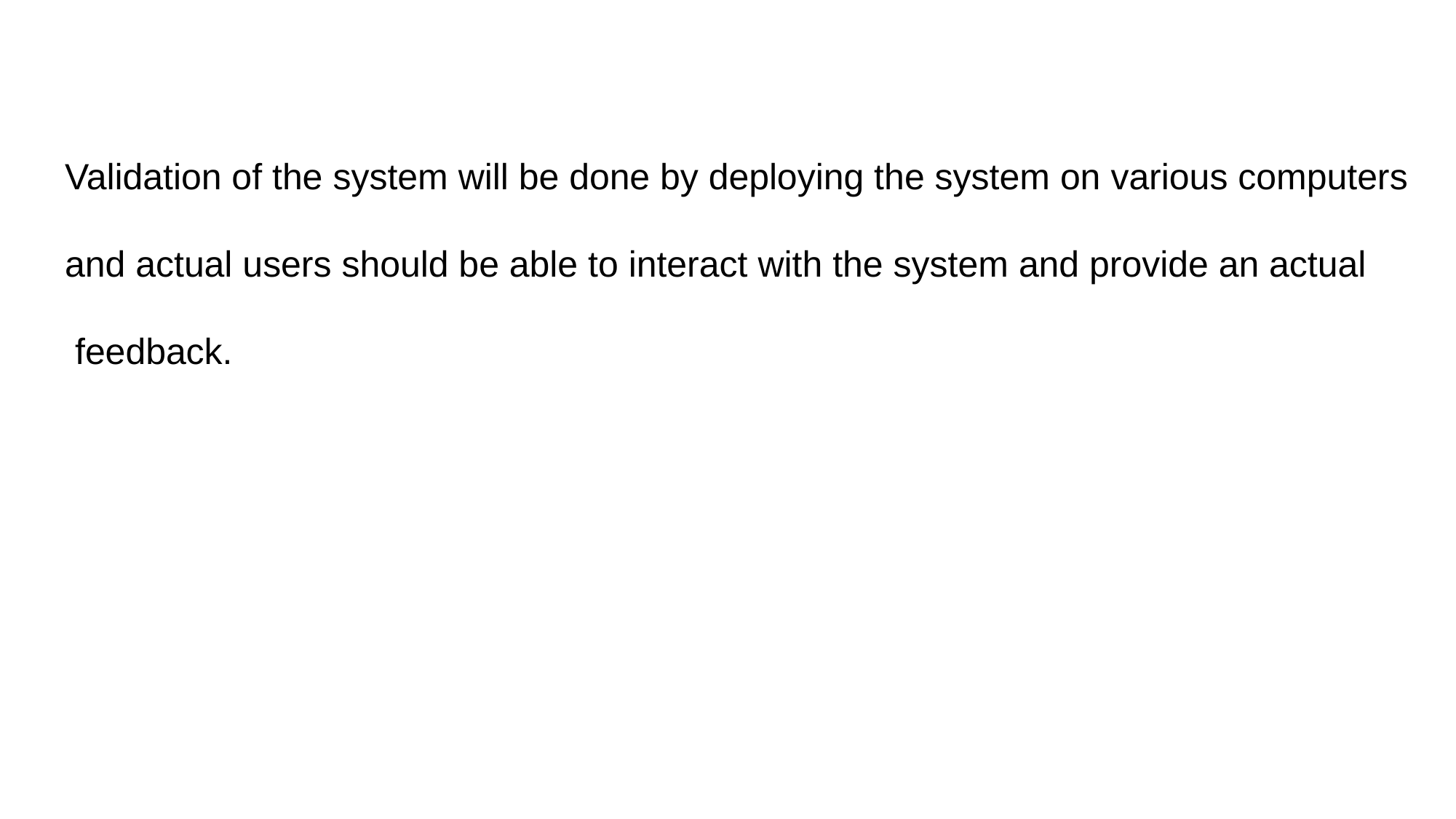

Validation of the system will be done by deploying the system on various computers
and actual users should be able to interact with the system and provide an actual
 feedback.